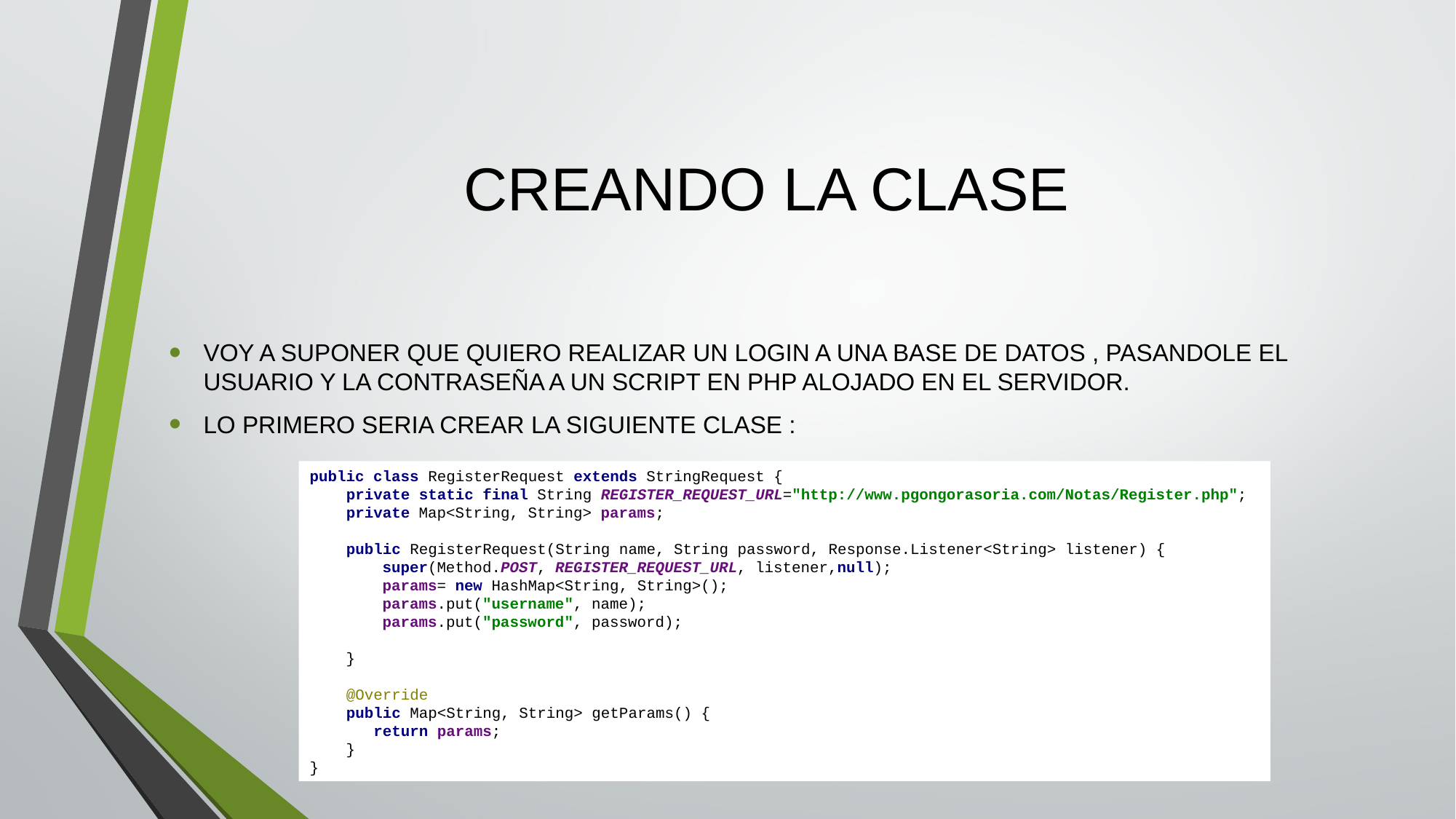

# CREANDO LA CLASE
VOY A SUPONER QUE QUIERO REALIZAR UN LOGIN A UNA BASE DE DATOS , PASANDOLE EL USUARIO Y LA CONTRASEÑA A UN SCRIPT EN PHP ALOJADO EN EL SERVIDOR.
LO PRIMERO SERIA CREAR LA SIGUIENTE CLASE :

public class RegisterRequest extends StringRequest {
    private static final String REGISTER_REQUEST_URL="http://www.pgongorasoria.com/Notas/Register.php";
    private Map<String, String> params;
    public RegisterRequest(String name, String password, Response.Listener<String> listener) {
        super(Method.POST, REGISTER_REQUEST_URL, listener,null);
        params= new HashMap<String, String>();
        params.put("username", name);
        params.put("password", password);
    }
    @Override
    public Map<String, String> getParams() {
       return params;
    }
}